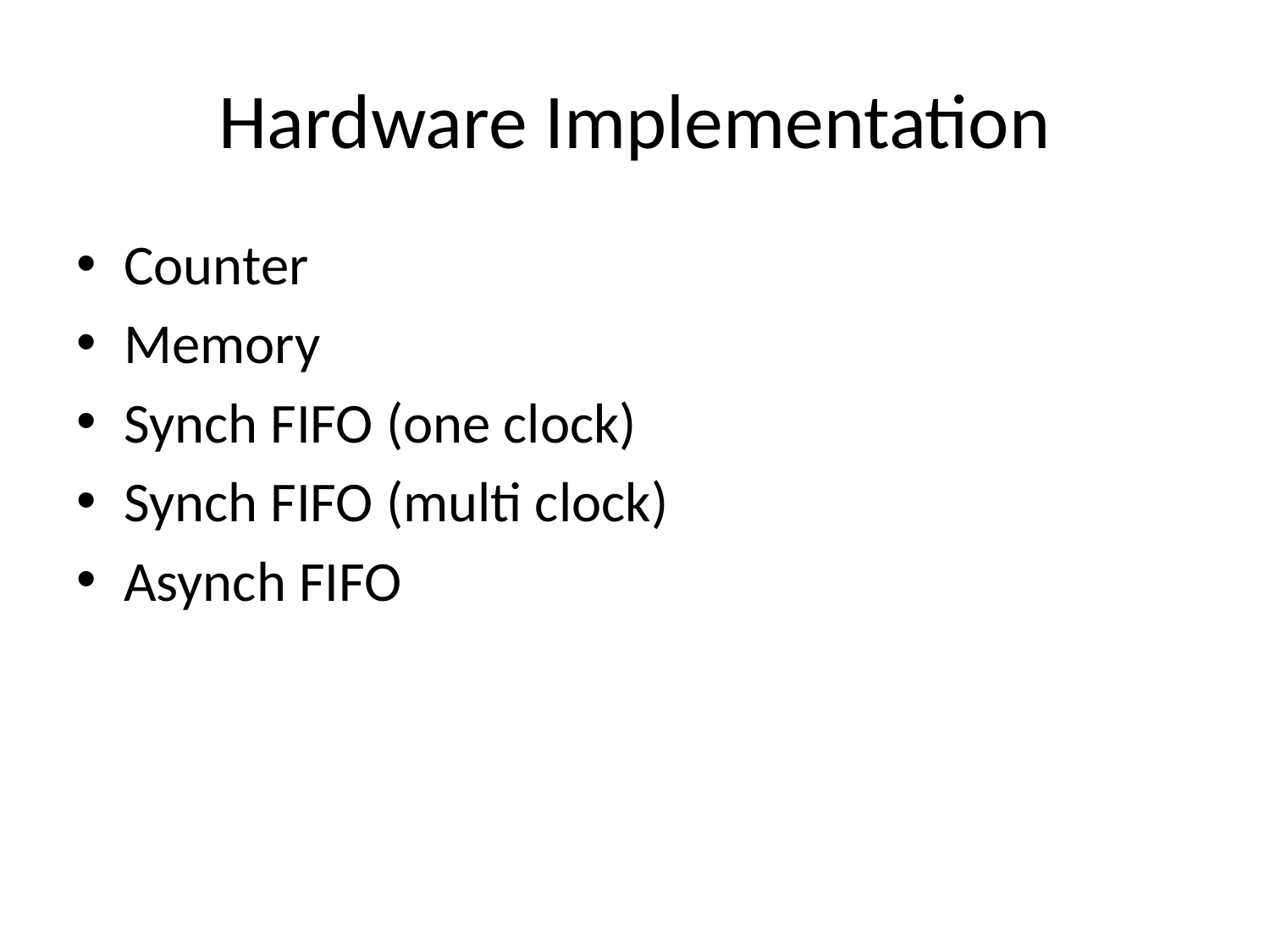

# Hardware Implementation
Counter
Memory
Synch FIFO (one clock)
Synch FIFO (multi clock)
Asynch FIFO